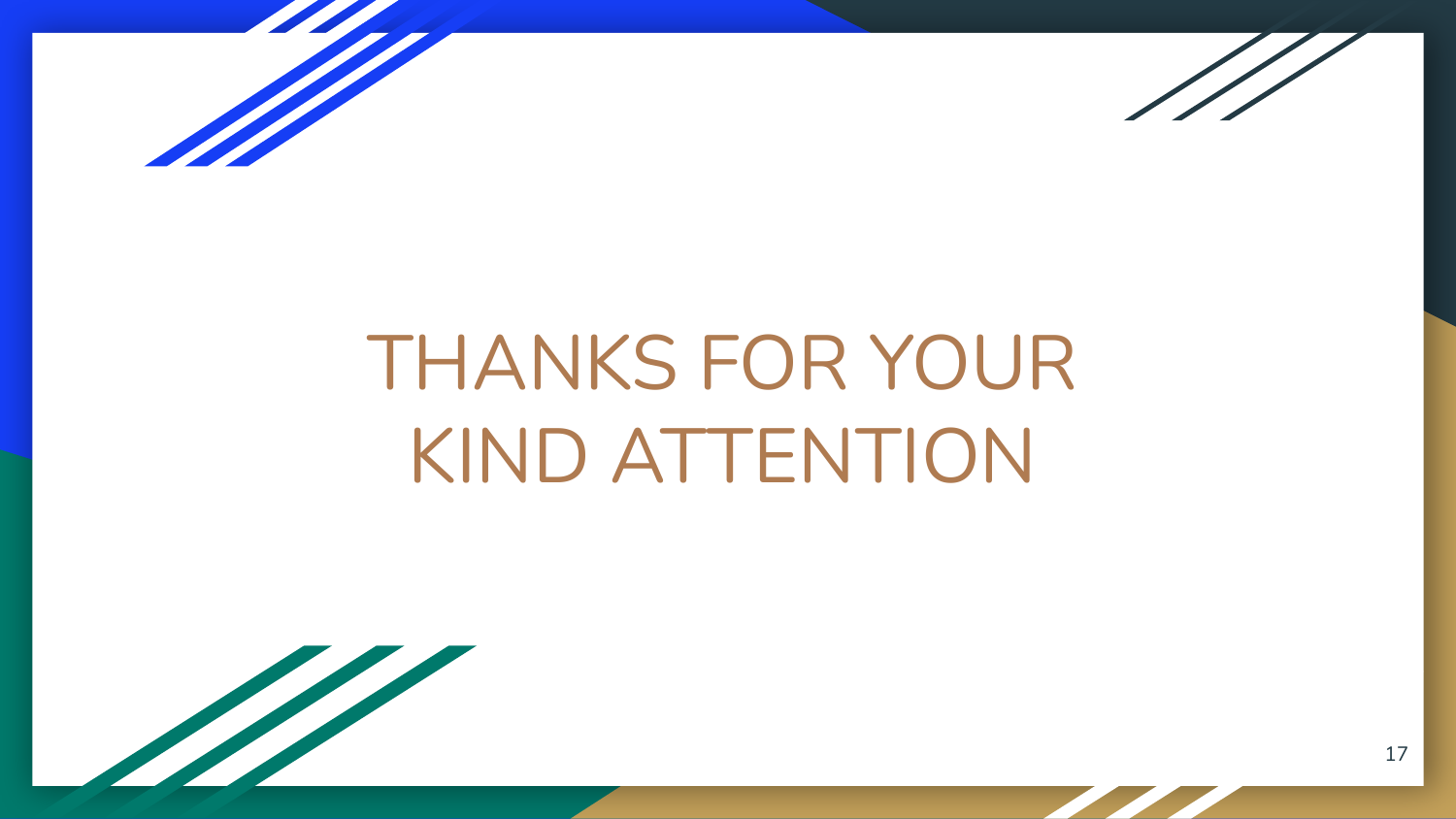

# THANKS FOR YOUR KIND ATTENTION

17